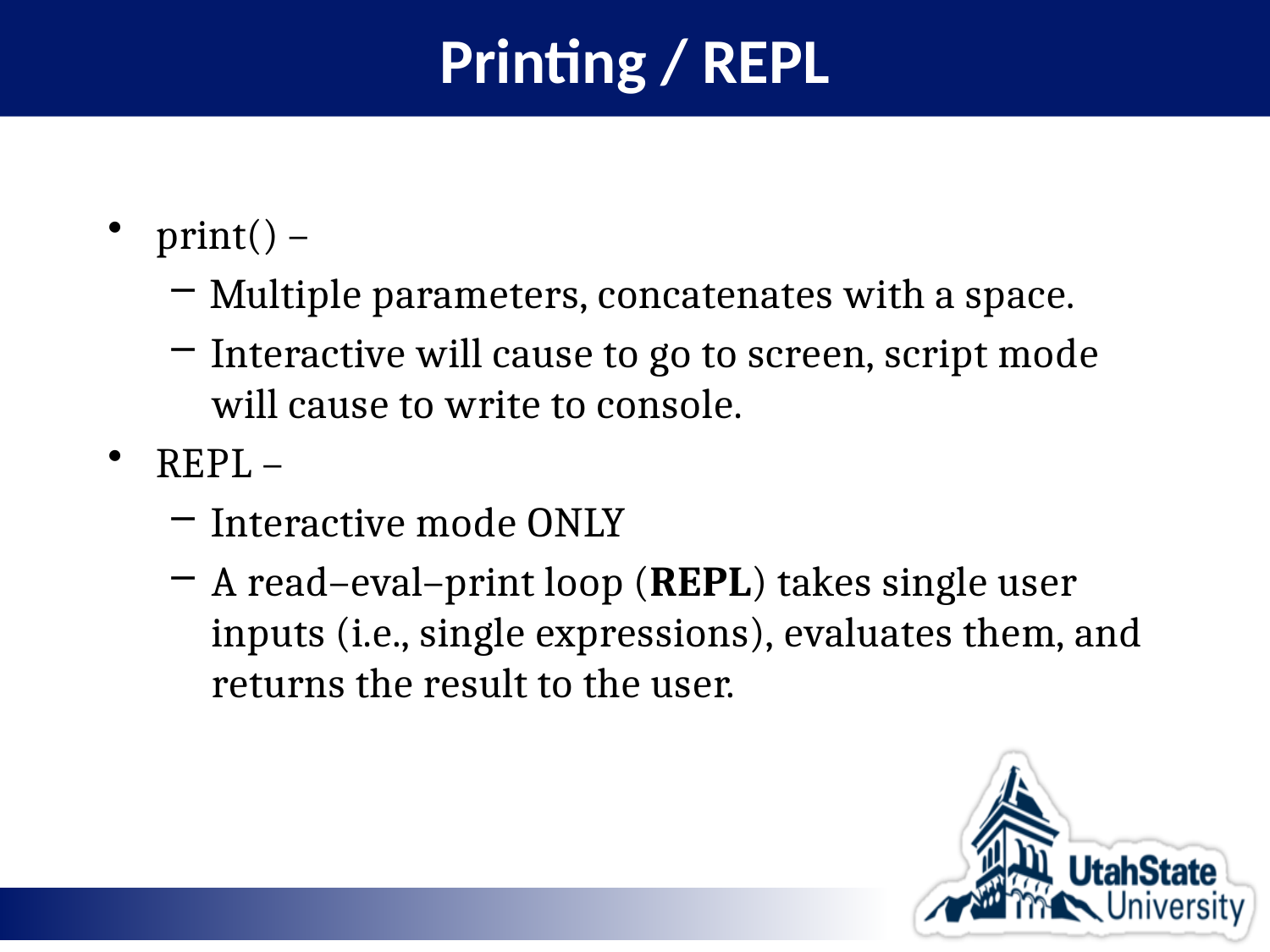

# Printing / REPL
print() –
Multiple parameters, concatenates with a space.
Interactive will cause to go to screen, script mode will cause to write to console.
REPL –
Interactive mode ONLY
A read–eval–print loop (REPL) takes single user inputs (i.e., single expressions), evaluates them, and returns the result to the user.